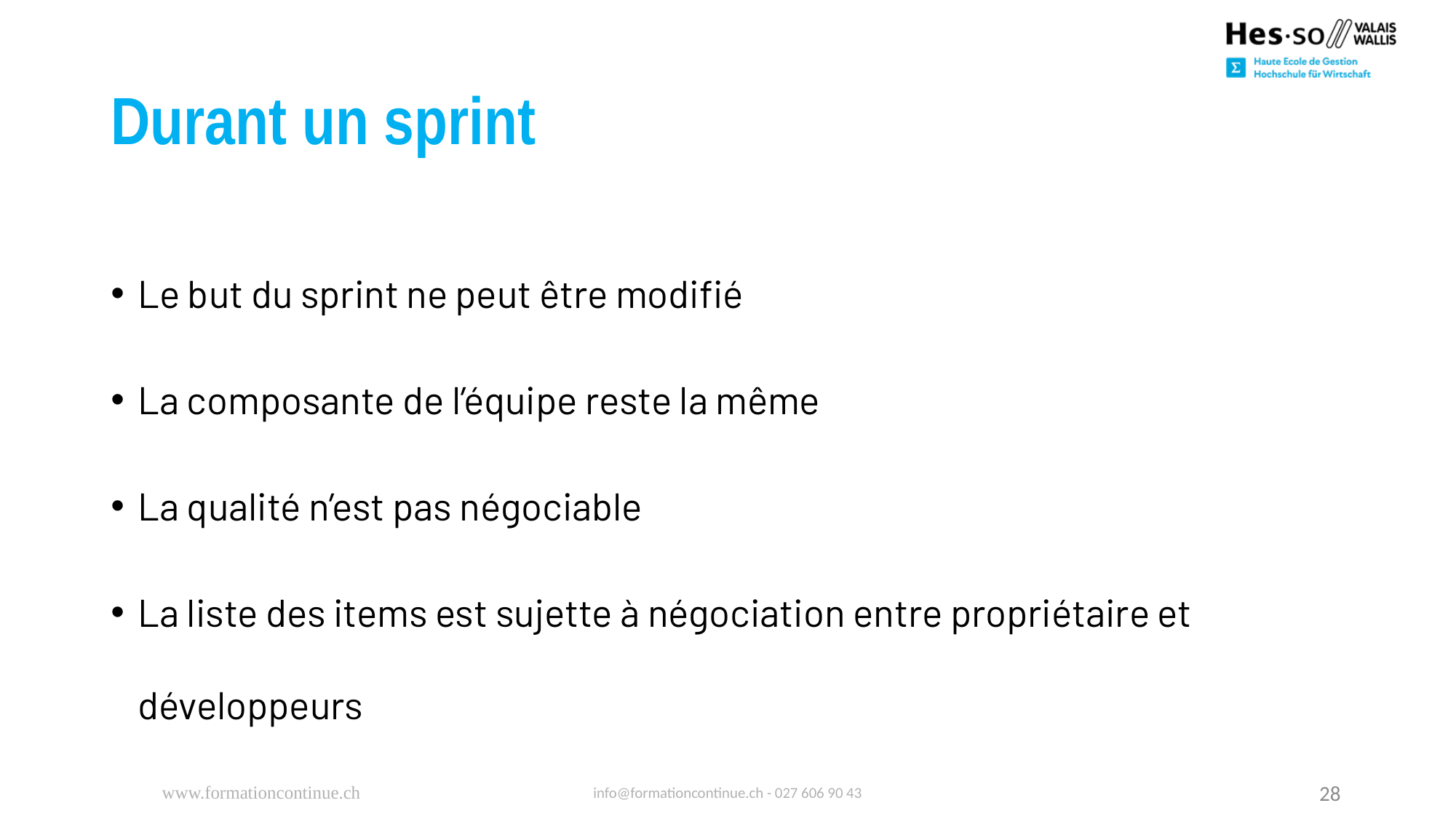

# Durant un sprint
Le but du sprint ne peut être modifié
La composante de l’équipe reste la même
La qualité n’est pas négociable
La liste des items est sujette à négociation entre propriétaire et développeurs

www.formationcontinue.ch
info@formationcontinue.ch - 027 606 90 43
28